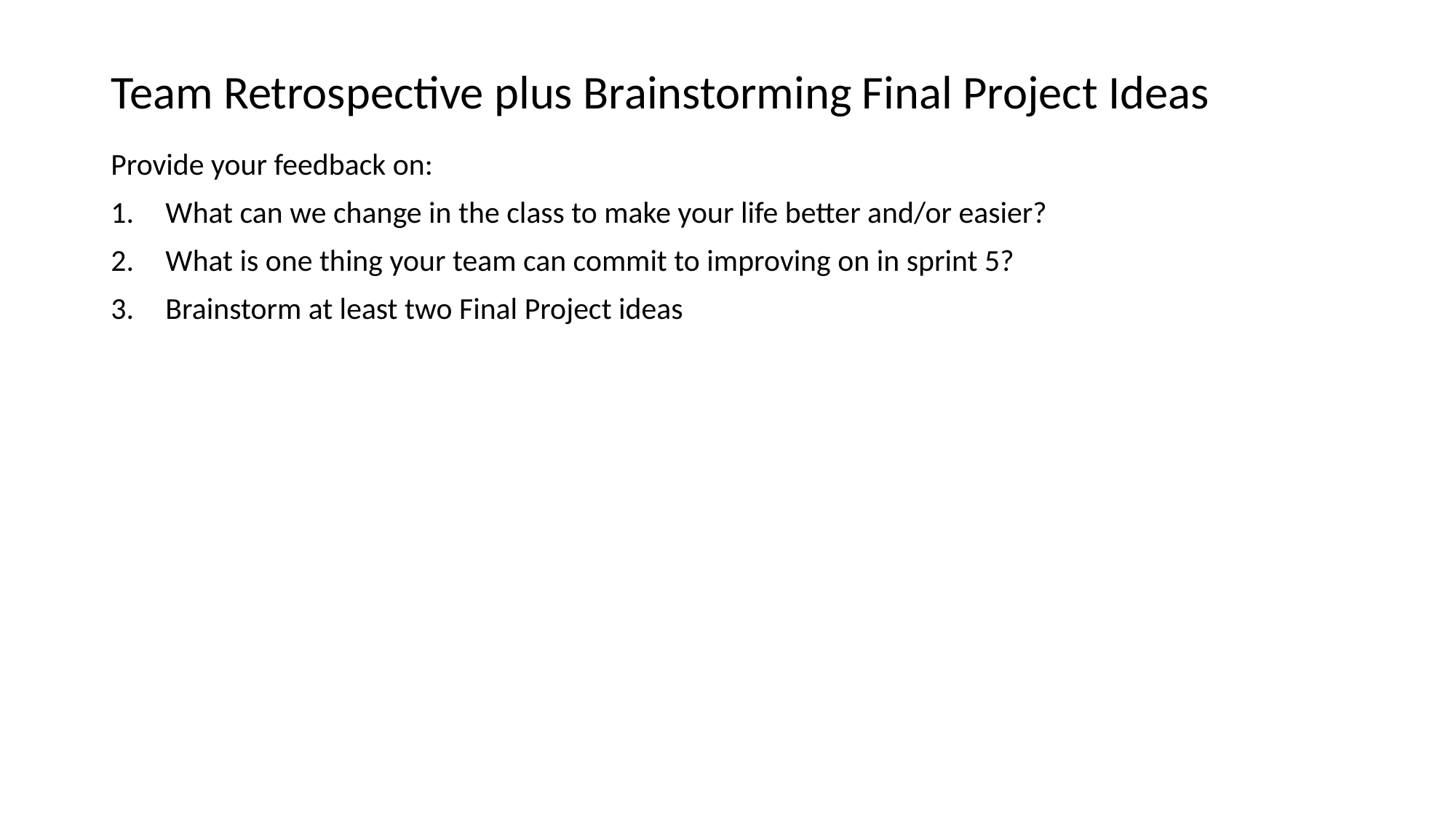

# Team Retrospective plus Brainstorming Final Project Ideas
Provide your feedback on:
What can we change in the class to make your life better and/or easier?
What is one thing your team can commit to improving on in sprint 5?
Brainstorm at least two Final Project ideas